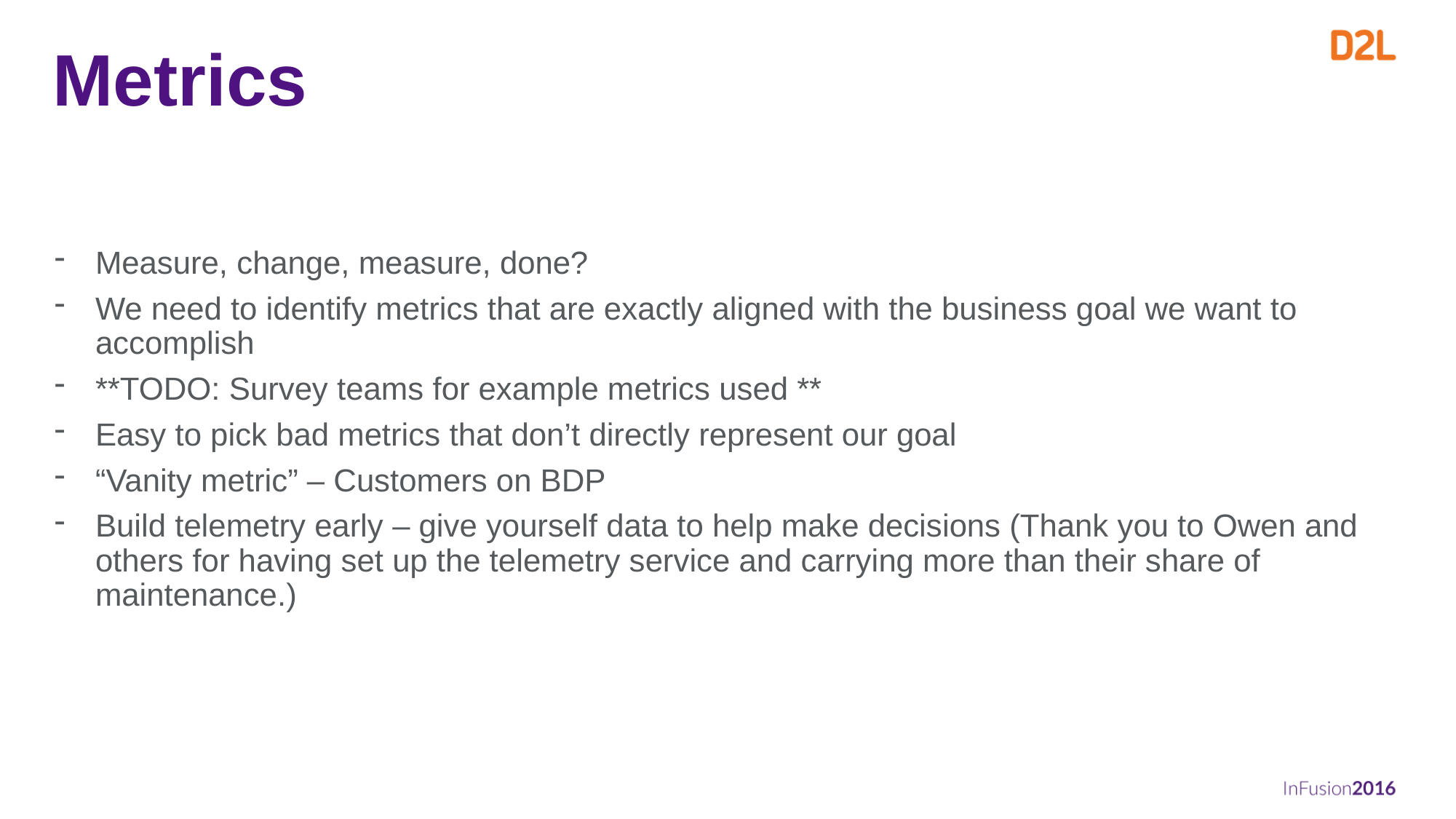

# Metrics
Measure, change, measure, done?
We need to identify metrics that are exactly aligned with the business goal we want to accomplish
**TODO: Survey teams for example metrics used **
Easy to pick bad metrics that don’t directly represent our goal
“Vanity metric” – Customers on BDP
Build telemetry early – give yourself data to help make decisions (Thank you to Owen and others for having set up the telemetry service and carrying more than their share of maintenance.)